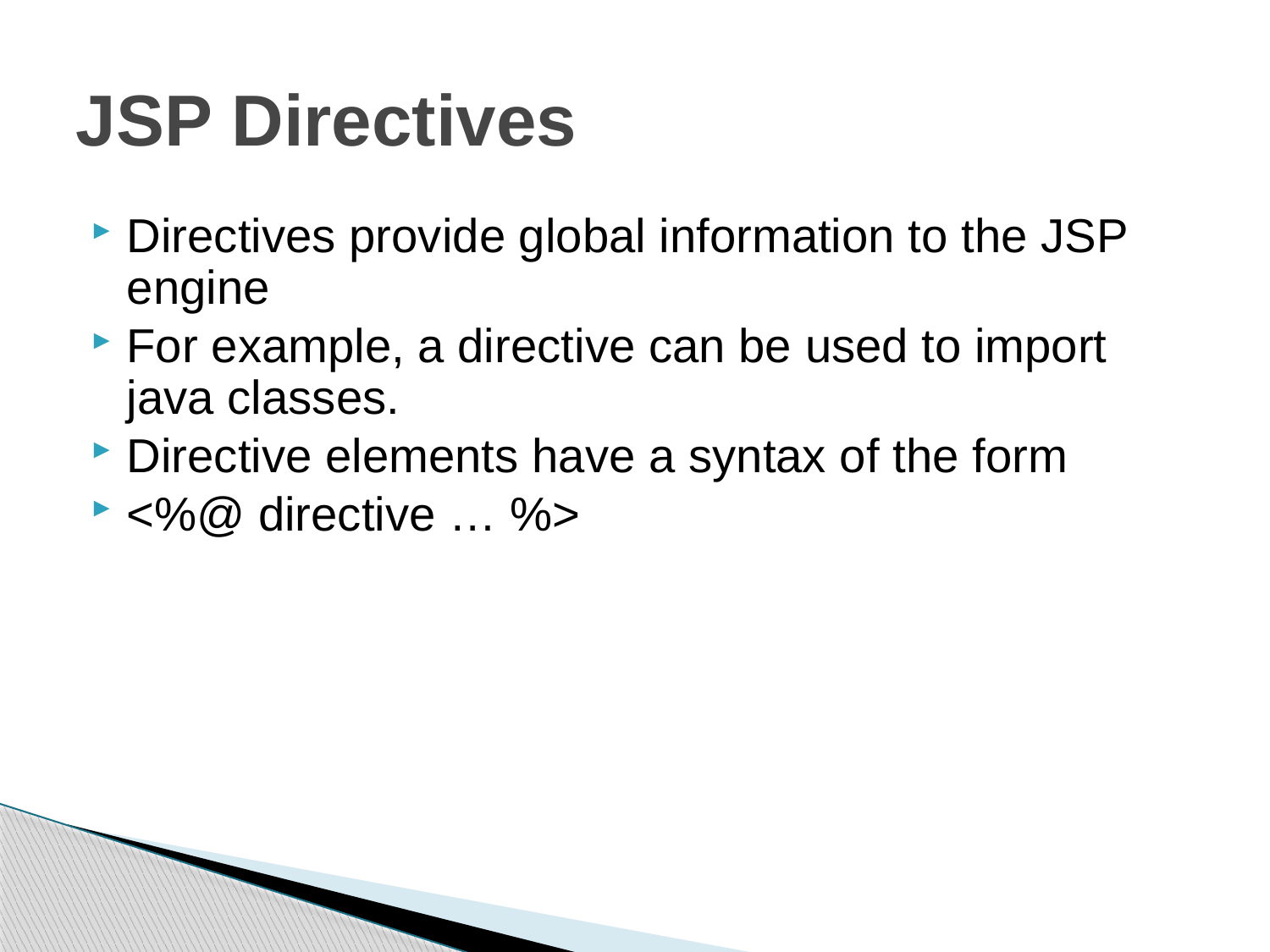

# JSP Directives
Directives provide global information to the JSP engine
For example, a directive can be used to import java classes.
Directive elements have a syntax of the form
<%@ directive … %>